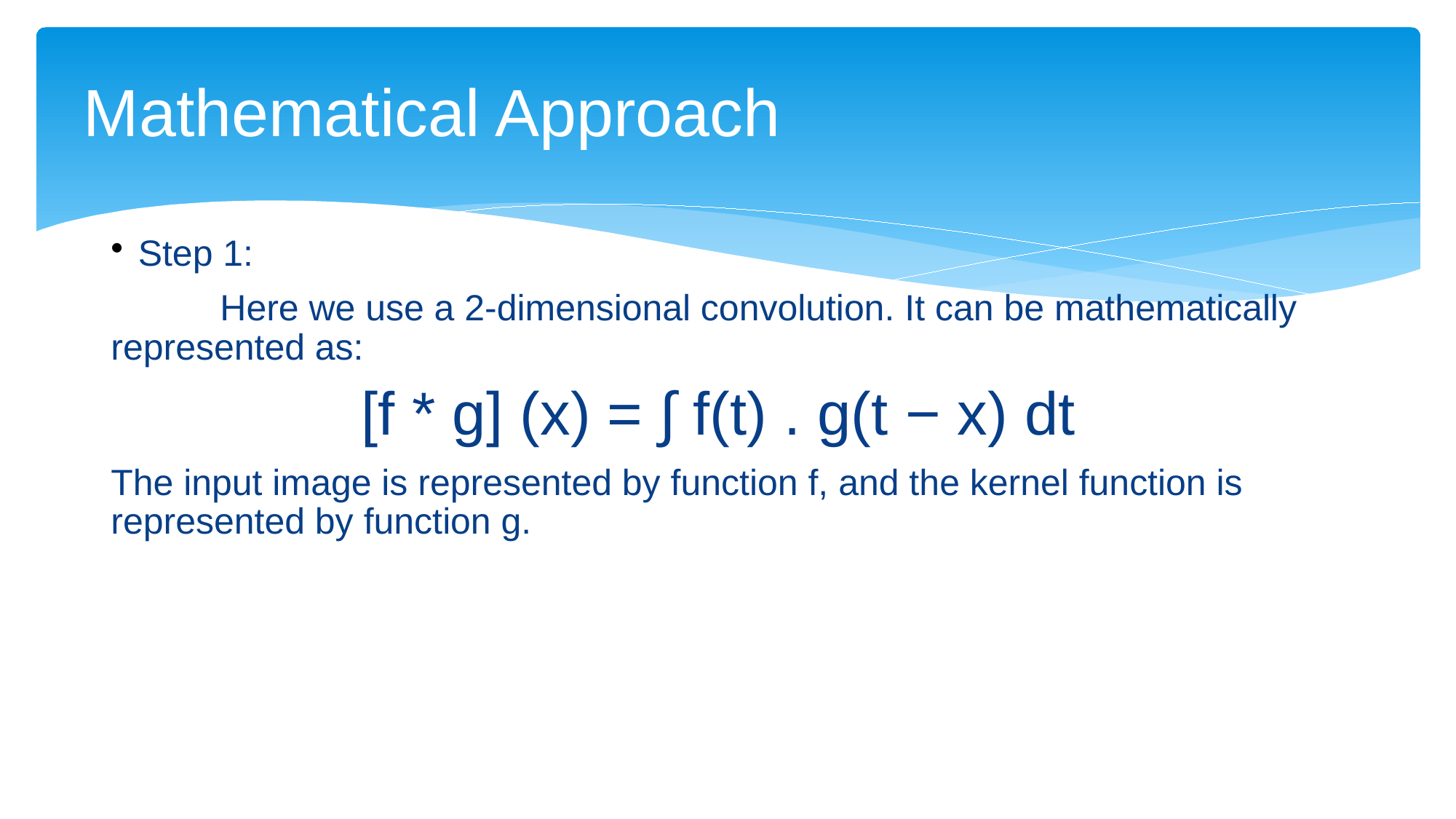

# Mathematical Approach
Step 1:
	Here we use a 2-dimensional convolution. It can be mathematically represented as:
[f * g] (x) = ∫ f(t) . g(t − x) dt
The input image is represented by function f, and the kernel function is represented by function g.